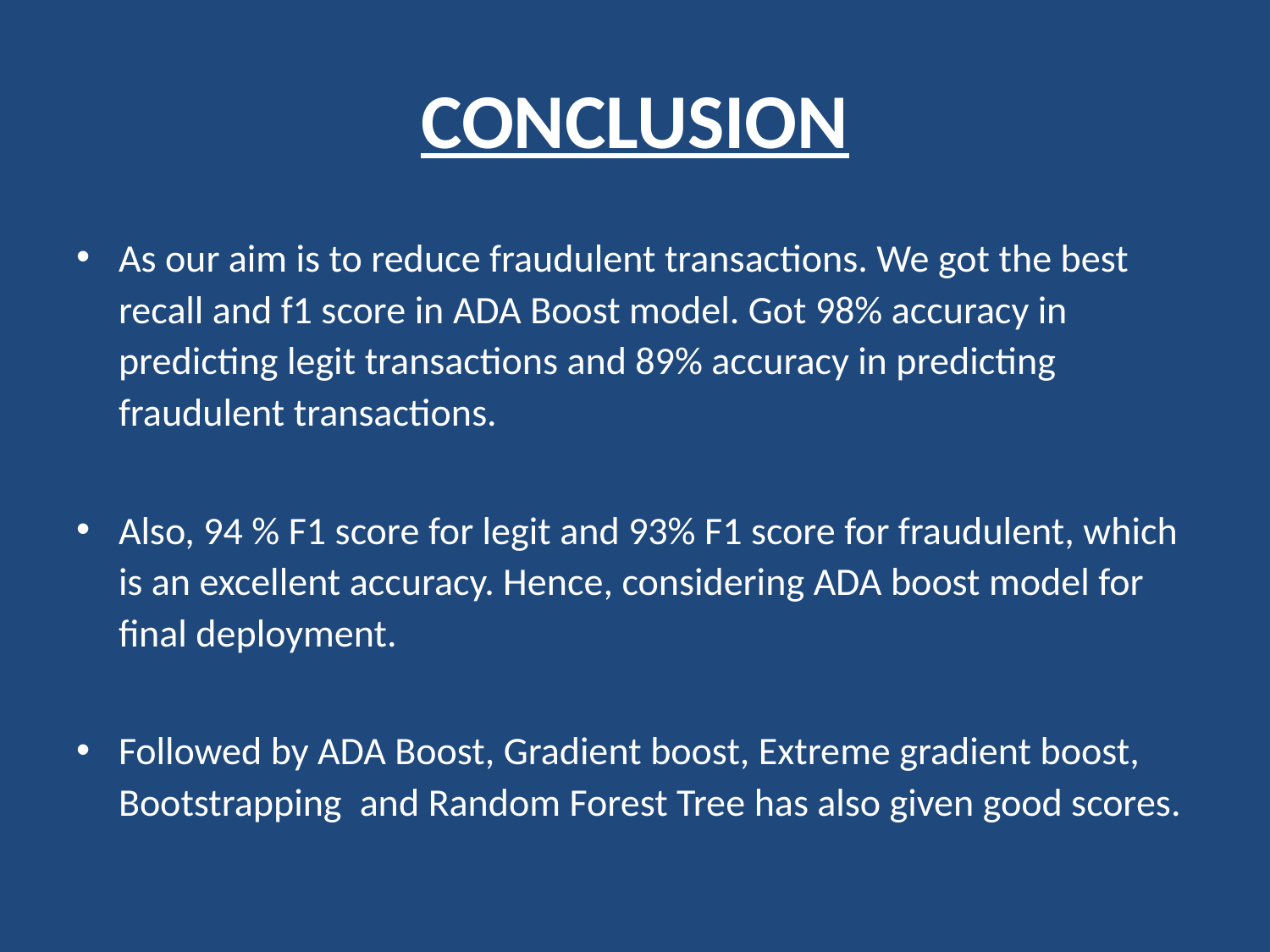

# CONCLUSION
As our aim is to reduce fraudulent transactions. We got the best recall and f1 score in ADA Boost model. Got 98% accuracy in predicting legit transactions and 89% accuracy in predicting fraudulent transactions.

Also, 94 % F1 score for legit and 93% F1 score for fraudulent, which is an excellent accuracy. Hence, considering ADA boost model for final deployment.

Followed by ADA Boost, Gradient boost, Extreme gradient boost, Bootstrapping  and Random Forest Tree has also given good scores.